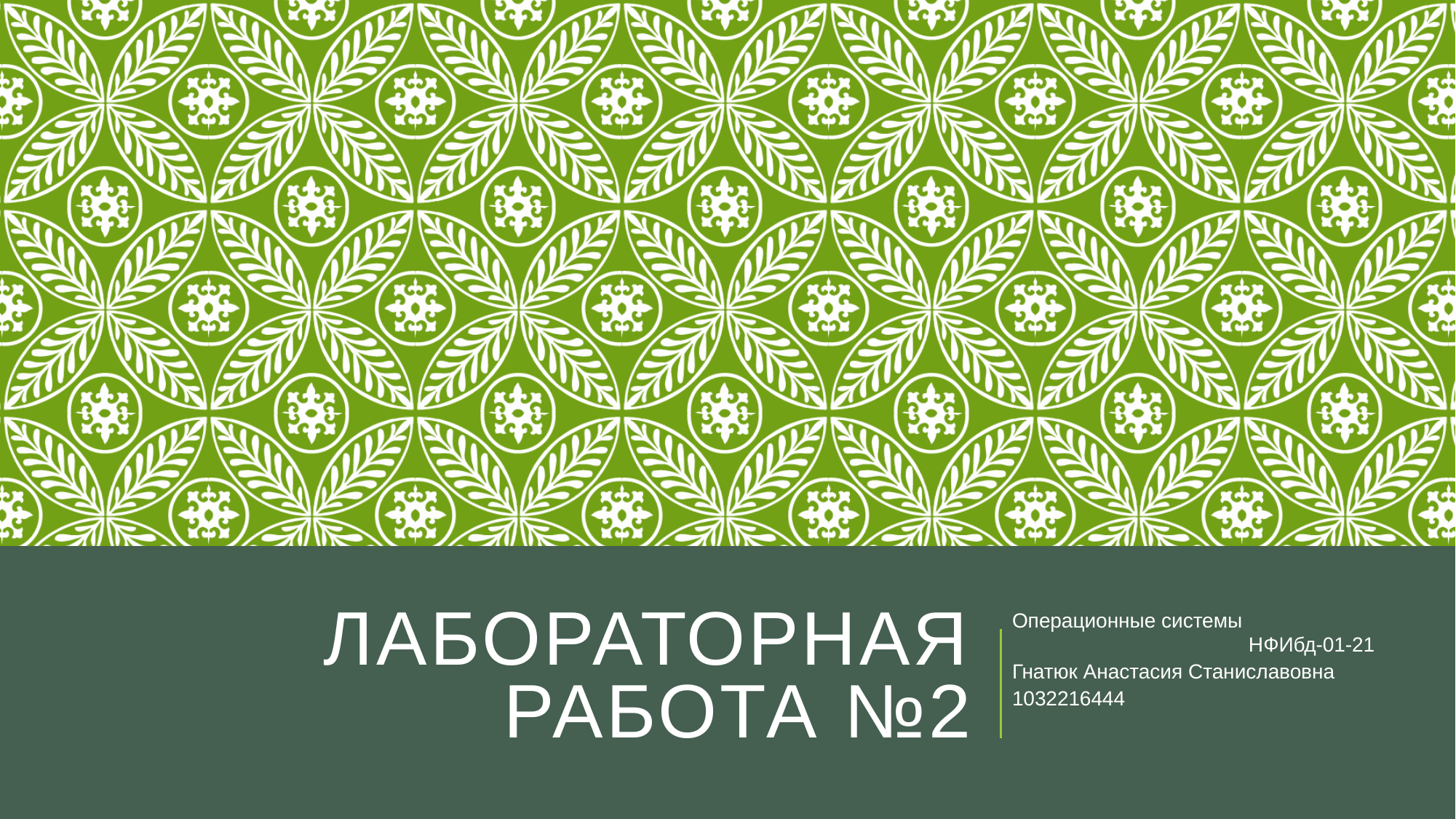

# Лабораторная работа №2
Операционные системы                                                                   НФИбд-01-21
Гнатюк Анастасия Станиславовна
1032216444